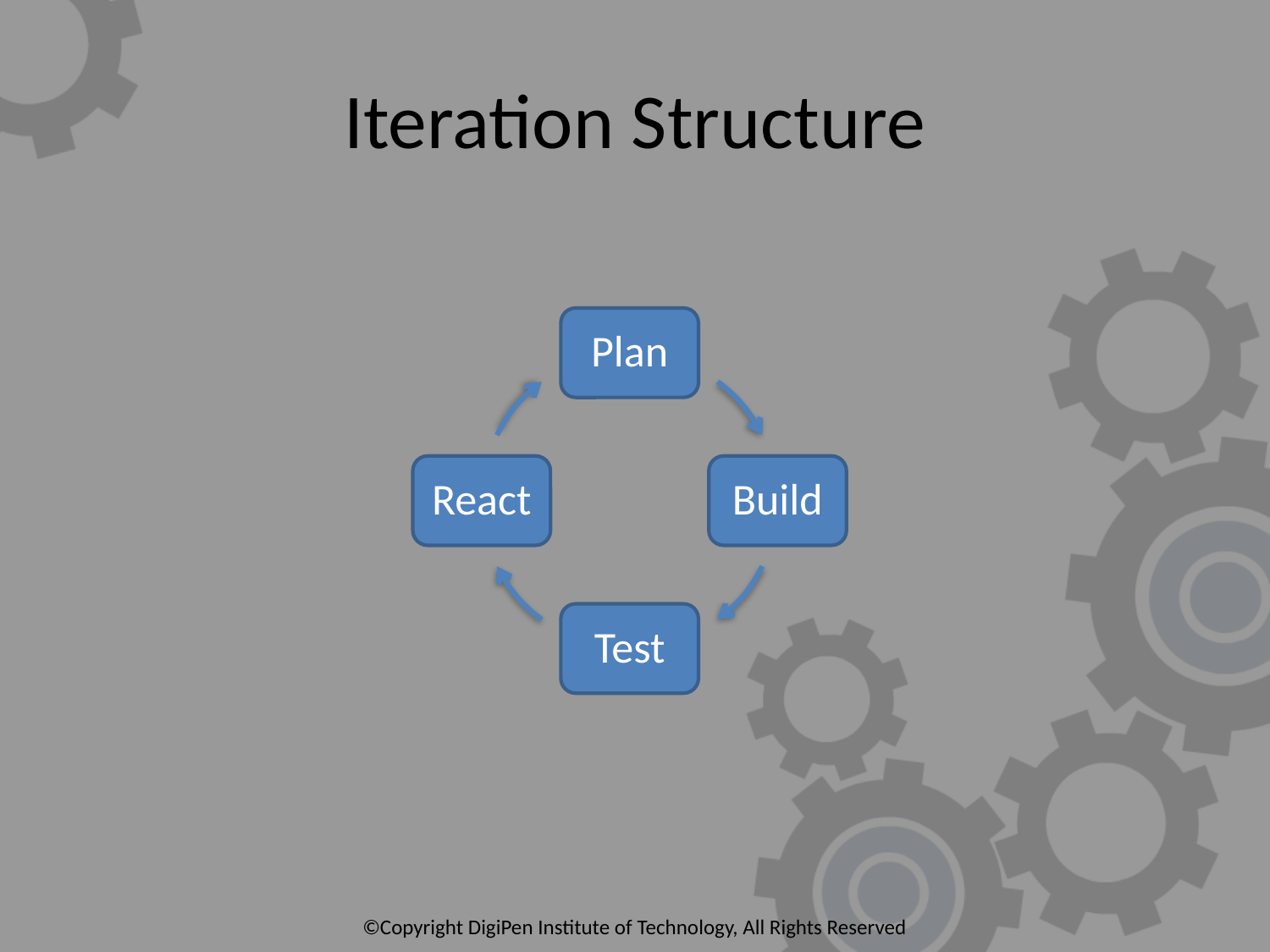

# Iteration Structure
Plan
Build
Test
React
©Copyright DigiPen Institute of Technology, All Rights Reserved